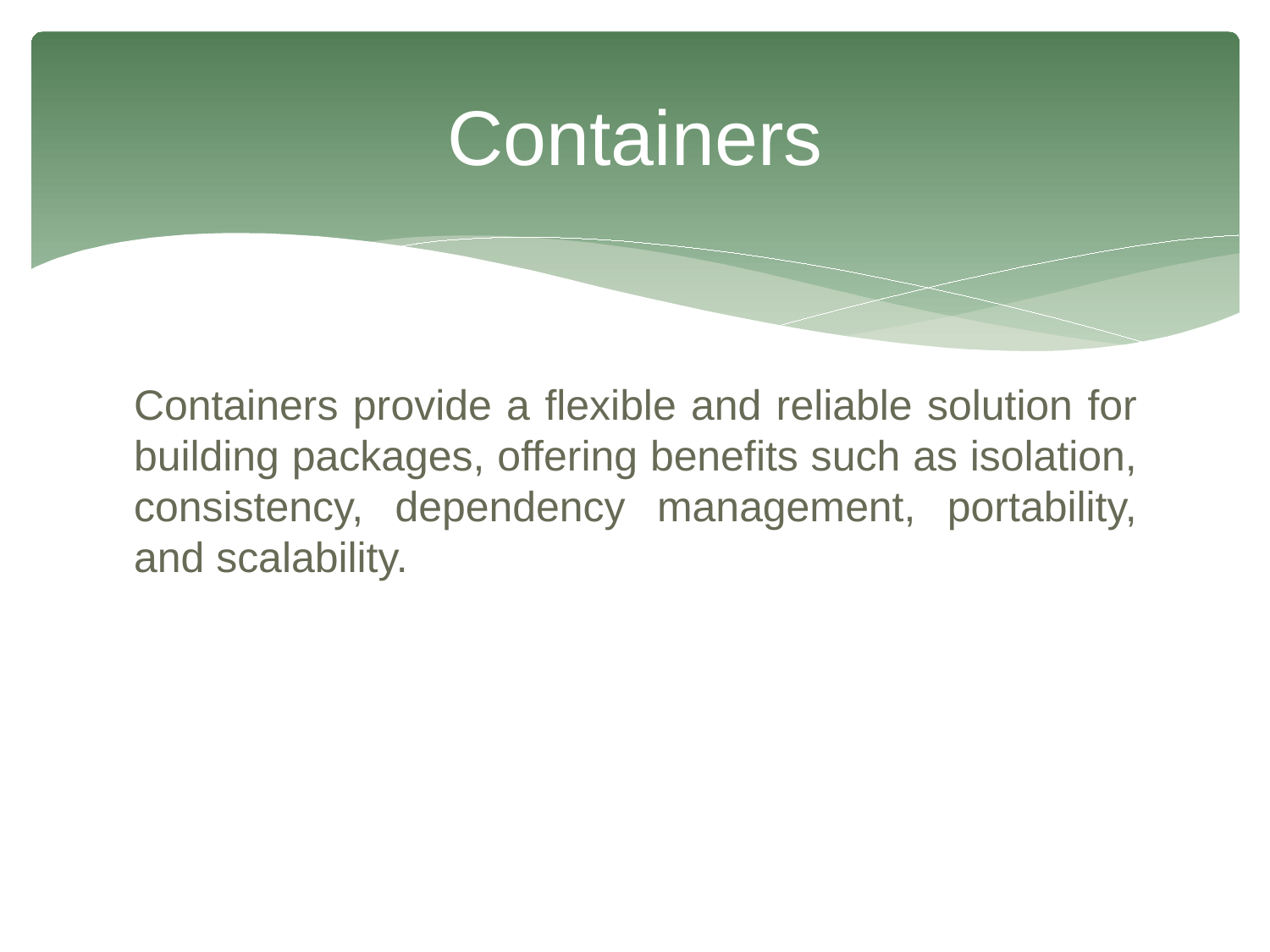

# Containers
Containers provide a flexible and reliable solution for building packages, offering benefits such as isolation, consistency, dependency management, portability, and scalability.